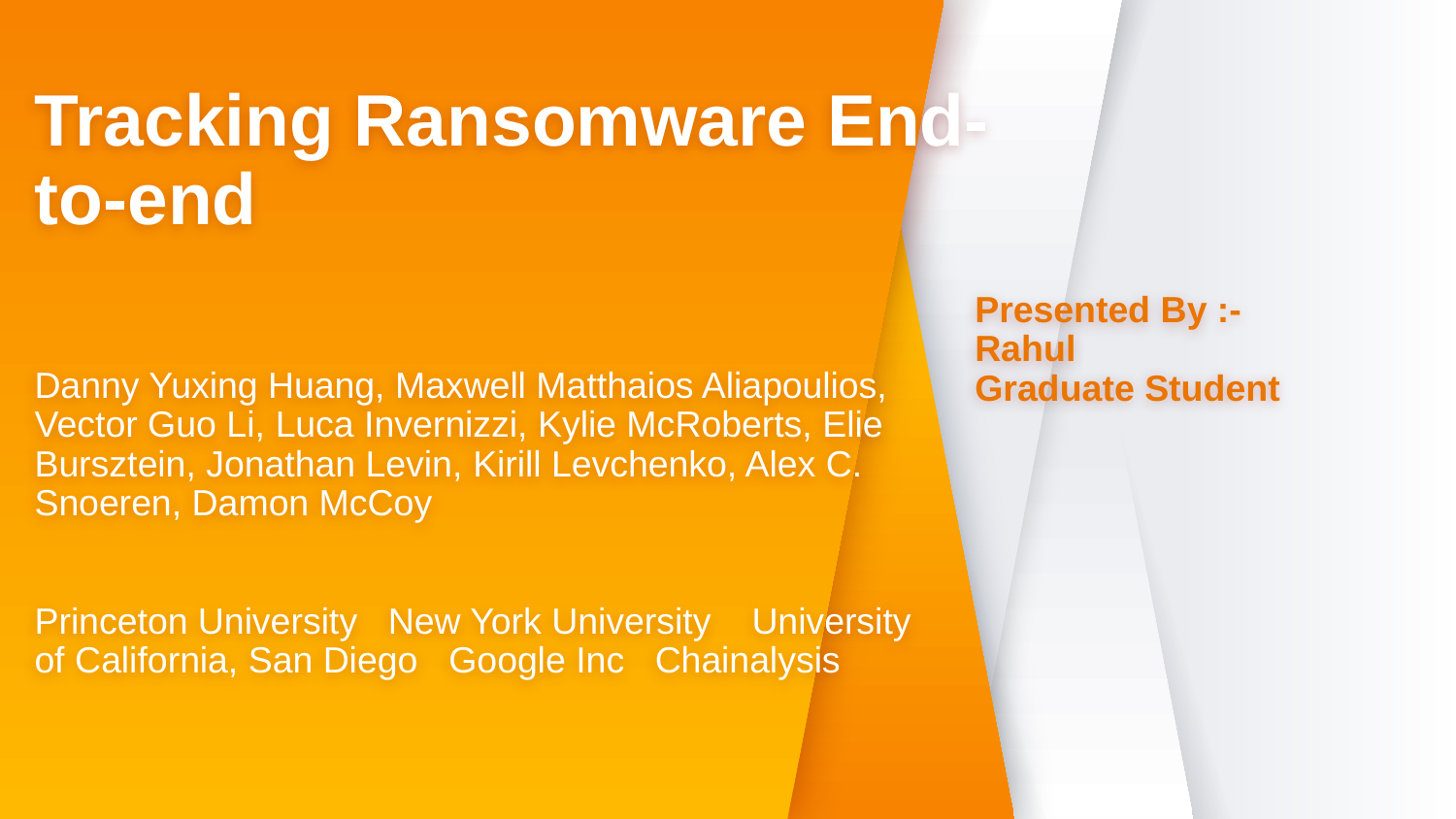

# Tracking Ransomware End-to-end
Presented By :-
Rahul
Graduate Student
Danny Yuxing Huang, Maxwell Matthaios Aliapoulios, Vector Guo Li, Luca Invernizzi, Kylie McRoberts, Elie Bursztein, Jonathan Levin, Kirill Levchenko, Alex C. Snoeren, Damon McCoy

Princeton University   New York University    University of California, San Diego   Google Inc   Chainalysis